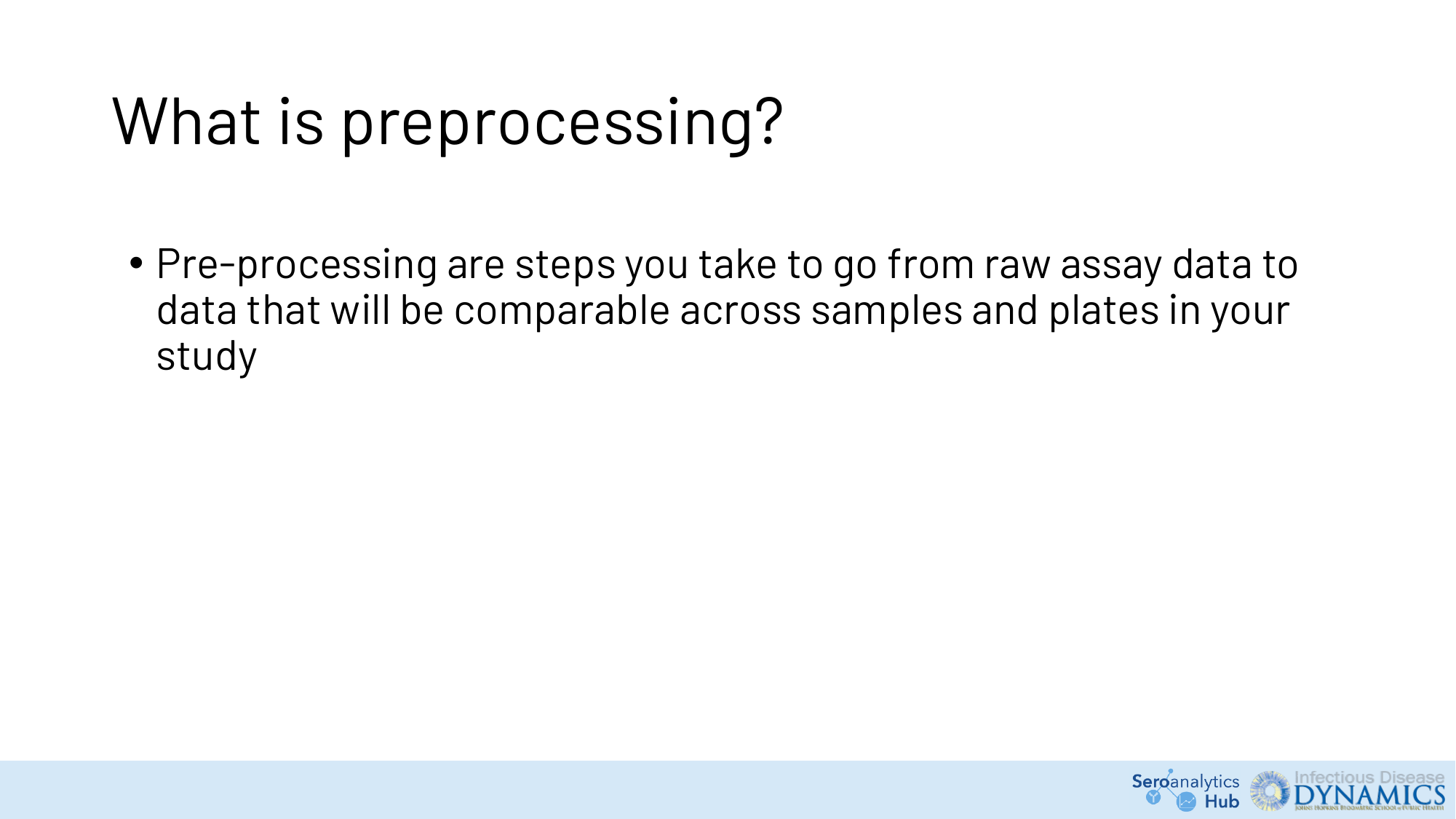

# What is preprocessing?
Pre-processing are steps you take to go from raw assay data to data that will be comparable across samples and plates in your study